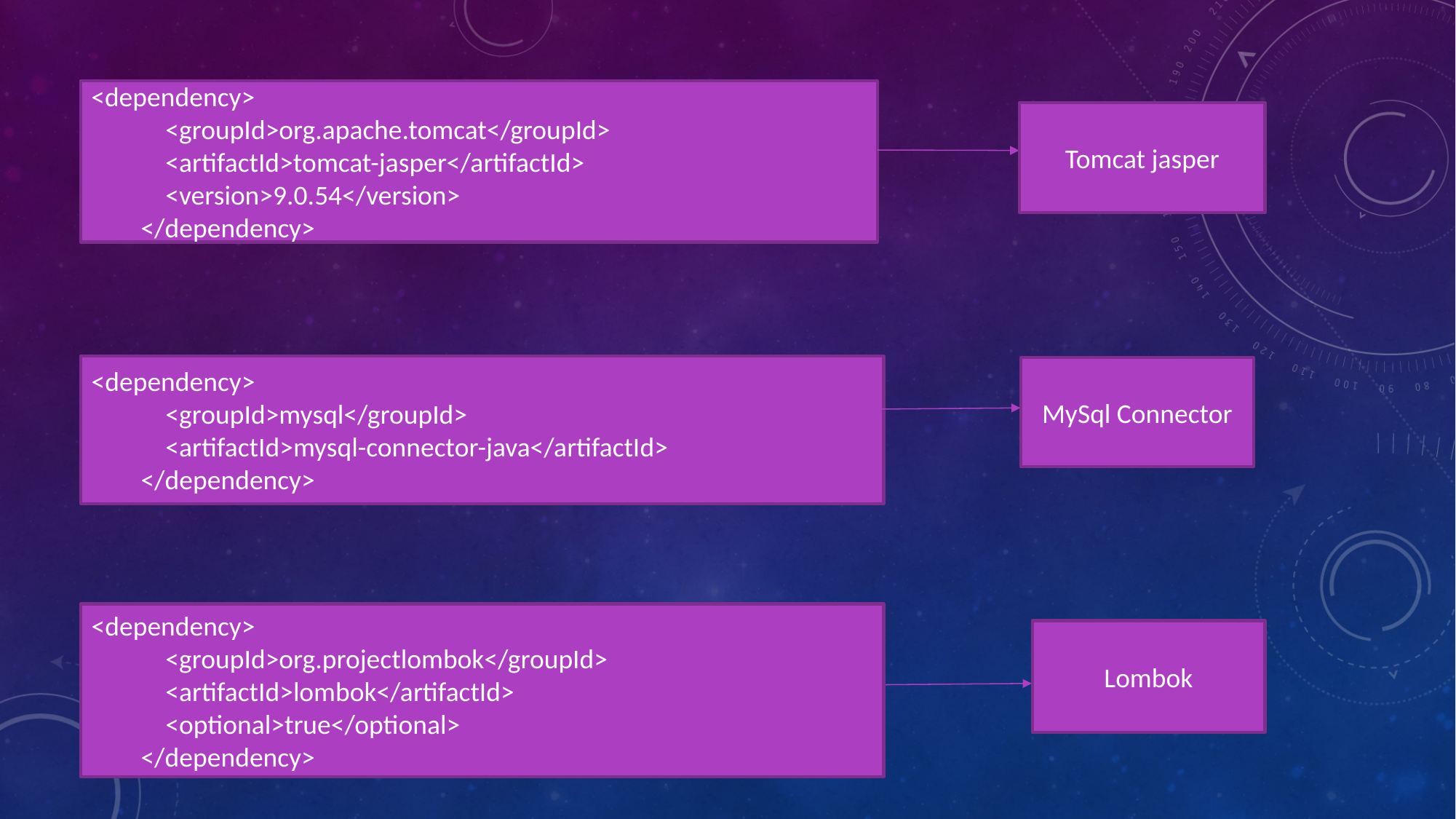

<dependency>
            <groupId>org.apache.tomcat</groupId>
            <artifactId>tomcat-jasper</artifactId>
            <version>9.0.54</version>
        </dependency>
Tomcat jasper

<dependency>
            <groupId>mysql</groupId>
            <artifactId>mysql-connector-java</artifactId>
        </dependency>
MySql Connector

<dependency>
            <groupId>org.projectlombok</groupId>
            <artifactId>lombok</artifactId>
            <optional>true</optional>
        </dependency>
Lombok